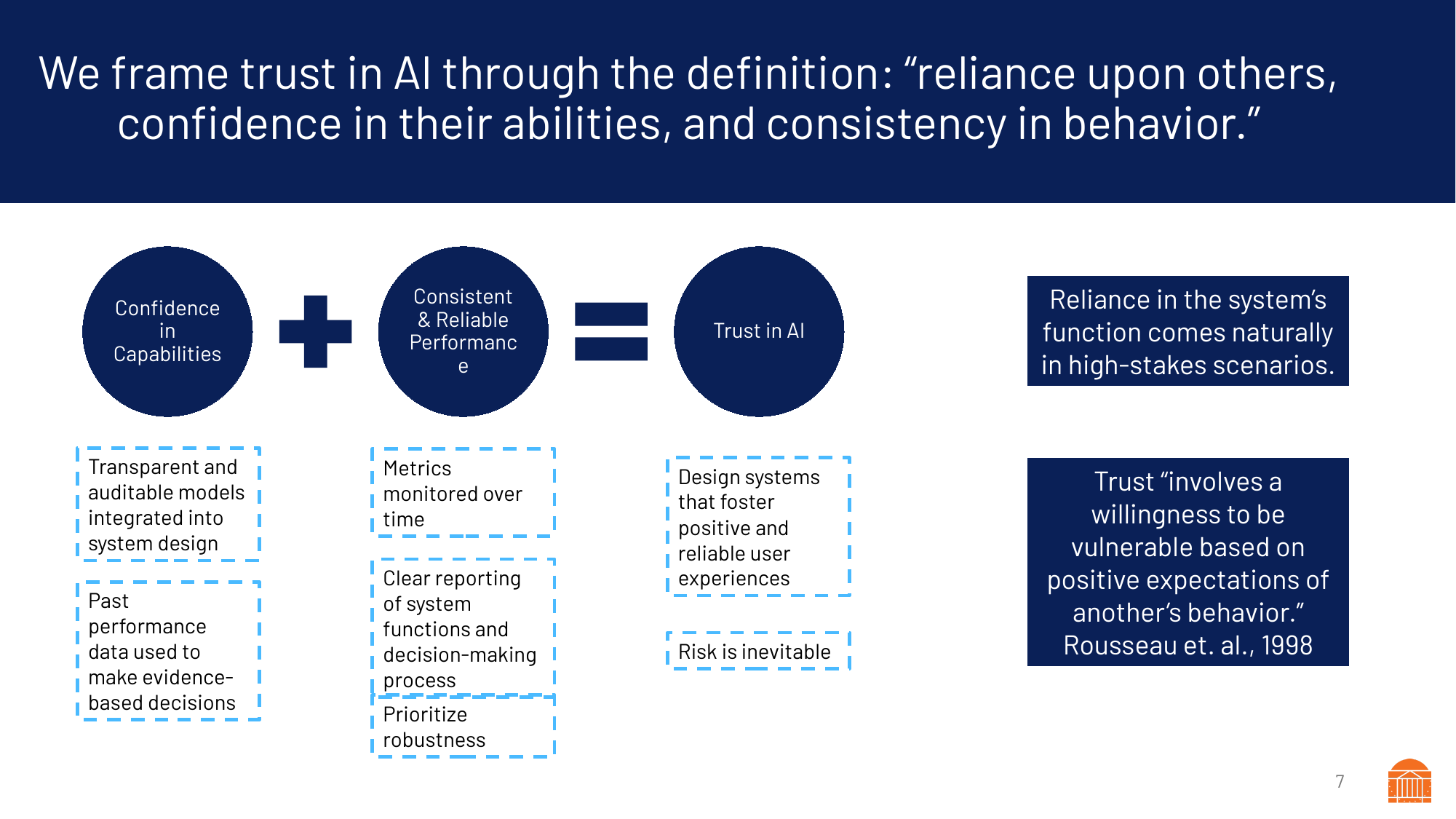

# We frame trust in AI through the definition: “reliance upon others, confidence in their abilities, and consistency in behavior.”
Confidence in Capabilities

Consistent & Reliable Performance

Trust in AI
Reliance in the system’s function comes naturally in high-stakes scenarios.
Transparent and auditable models integrated into system design
Metrics monitored over time
Design systems that foster positive and reliable user experiences
Trust “involves a willingness to be vulnerable based on positive expectations of another’s behavior.”
Rousseau et. al., 1998
Clear reporting of system functions and decision-making process
Past performance data used to make evidence-based decisions
Risk is inevitable
Prioritize robustness
7